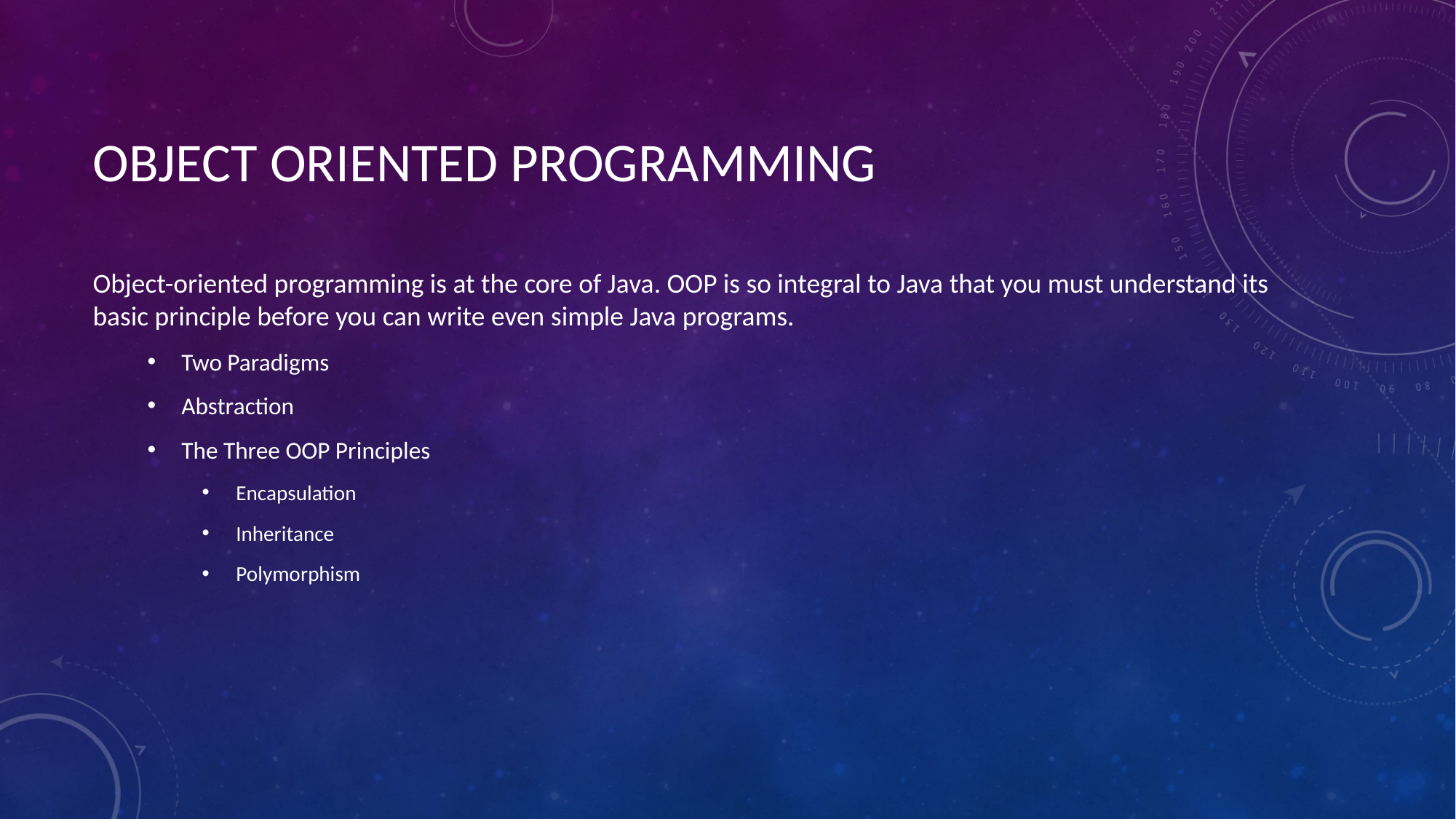

# Object oriented programming
Object-oriented programming is at the core of Java. OOP is so integral to Java that you must understand its basic principle before you can write even simple Java programs.
Two Paradigms
Abstraction
The Three OOP Principles
Encapsulation
Inheritance
Polymorphism